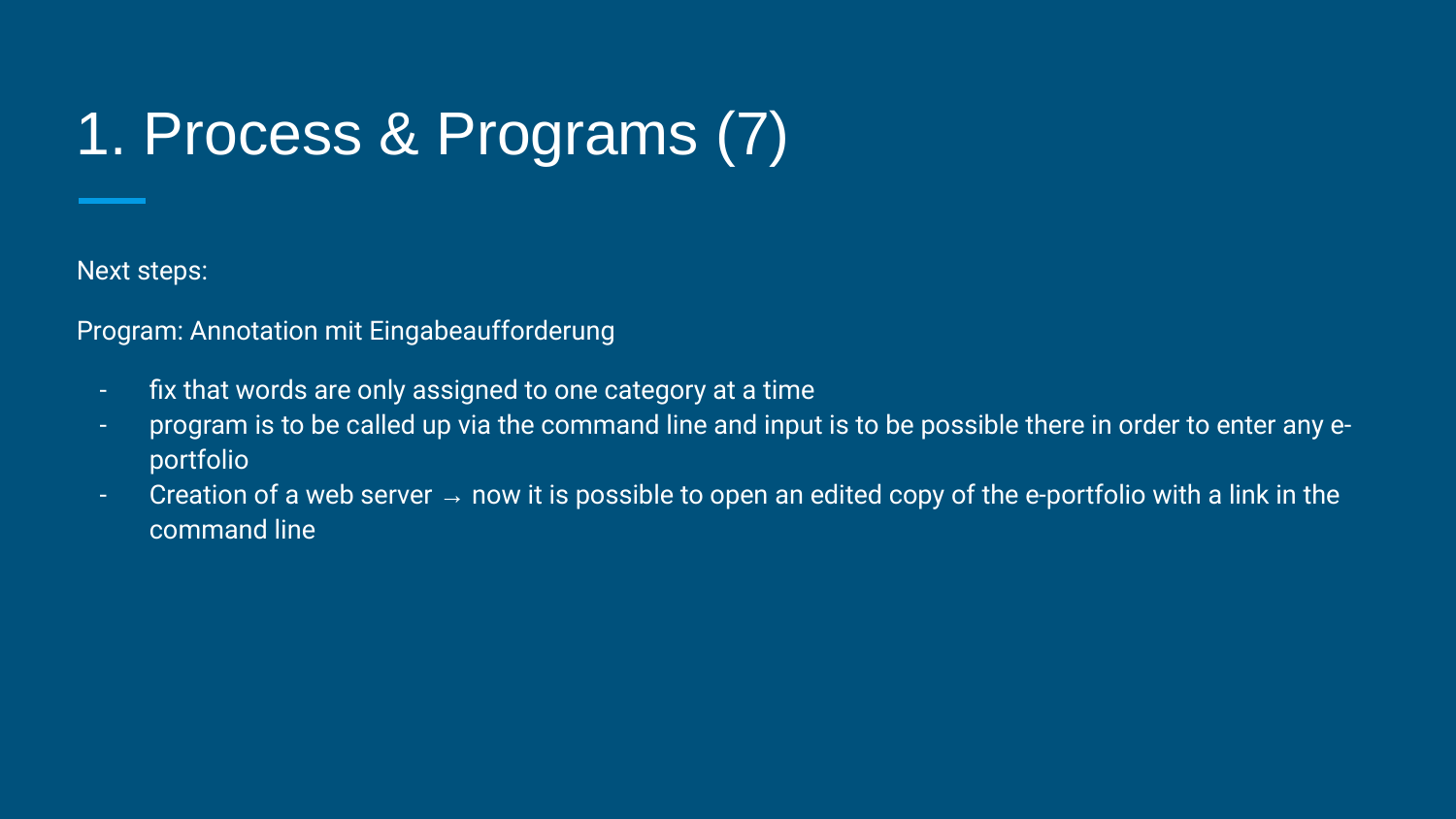

# 1. Process & Programs (7)
Next steps:
Program: Annotation mit Eingabeaufforderung
fix that words are only assigned to one category at a time
program is to be called up via the command line and input is to be possible there in order to enter any e-portfolio
Creation of a web server → now it is possible to open an edited copy of the e-portfolio with a link in the command line